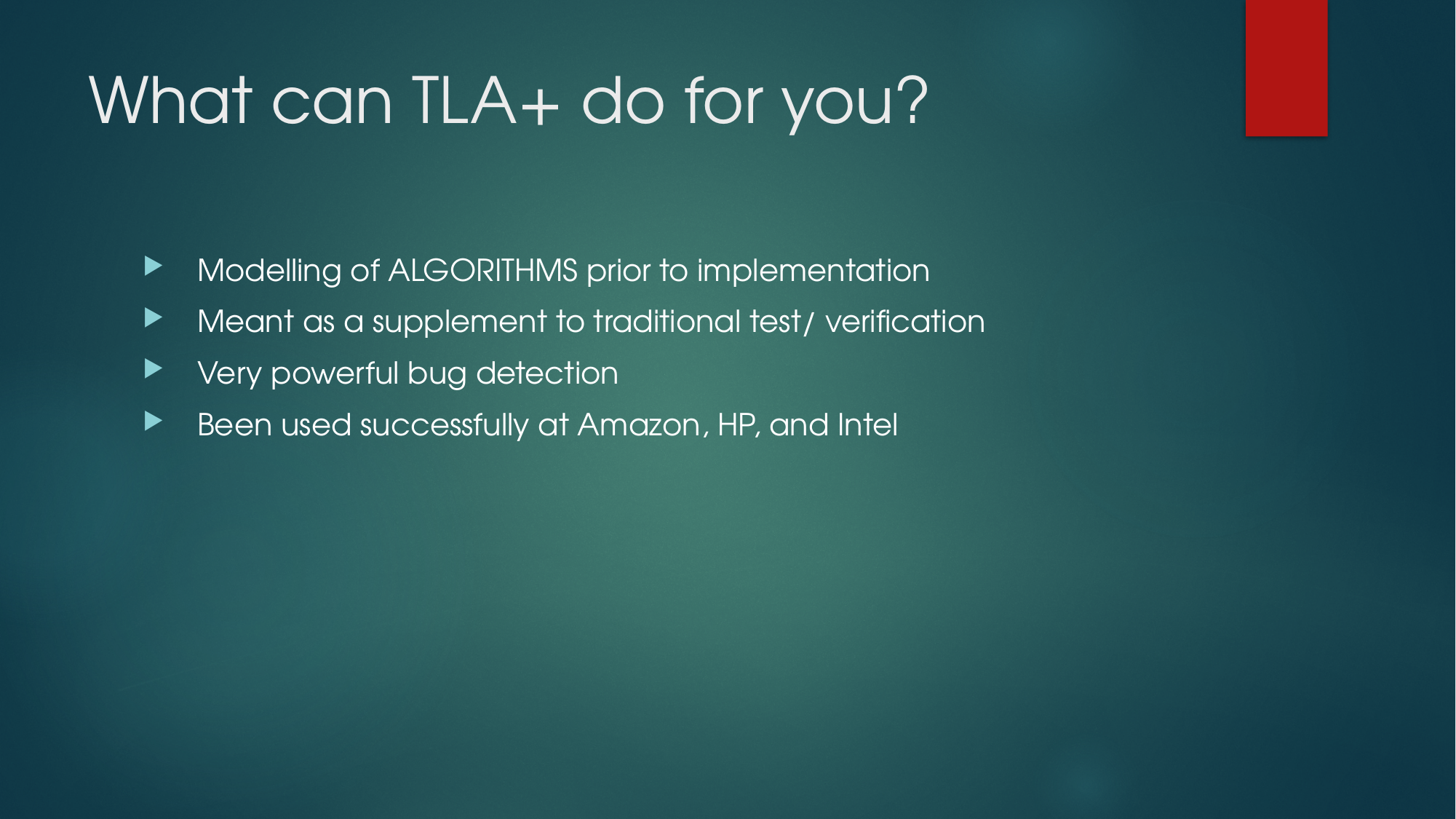

# What can TLA+ do for you?
Modelling of ALGORITHMS prior to implementation
Meant as a supplement to traditional test/ verification
Very powerful bug detection
Been used successfully at Amazon, HP, and Intel